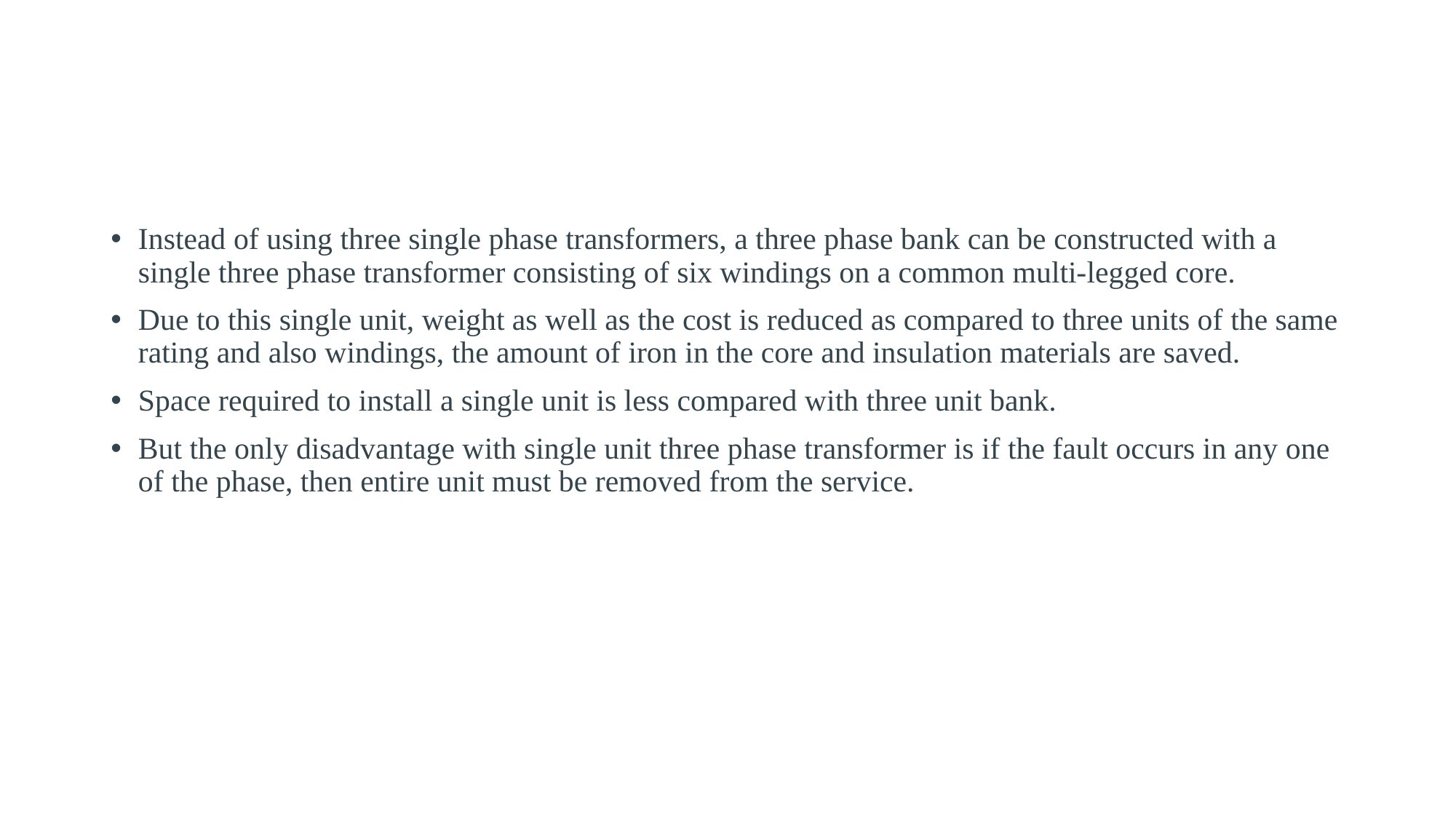

#
Instead of using three single phase transformers, a three phase bank can be constructed with a single three phase transformer consisting of six windings on a common multi-legged core.
Due to this single unit, weight as well as the cost is reduced as compared to three units of the same rating and also windings, the amount of iron in the core and insulation materials are saved.
Space required to install a single unit is less compared with three unit bank.
But the only disadvantage with single unit three phase transformer is if the fault occurs in any one of the phase, then entire unit must be removed from the service.